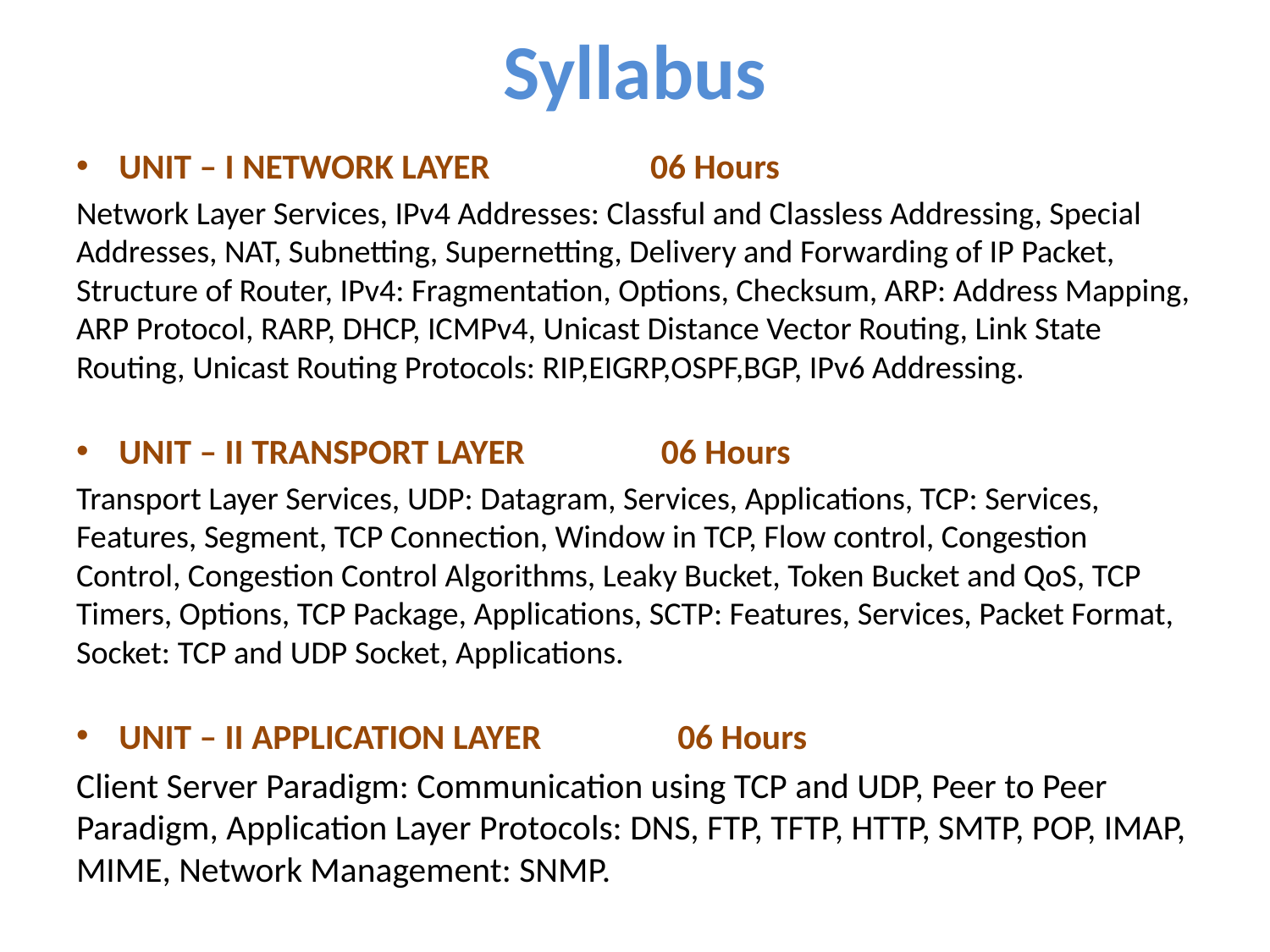

# Syllabus
UNIT – I NETWORK LAYER                    06 Hours
Network Layer Services, IPv4 Addresses: Classful and Classless Addressing, Special Addresses, NAT, Subnetting, Supernetting, Delivery and Forwarding of IP Packet, Structure of Router, IPv4: Fragmentation, Options, Checksum, ARP: Address Mapping, ARP Protocol, RARP, DHCP, ICMPv4, Unicast Distance Vector Routing, Link State Routing, Unicast Routing Protocols: RIP,EIGRP,OSPF,BGP, IPv6 Addressing.

UNIT – II TRANSPORT LAYER                 06 Hours
Transport Layer Services, UDP: Datagram, Services, Applications, TCP: Services, Features, Segment, TCP Connection, Window in TCP, Flow control, Congestion Control, Congestion Control Algorithms, Leaky Bucket, Token Bucket and QoS, TCP Timers, Options, TCP Package, Applications, SCTP: Features, Services, Packet Format, Socket: TCP and UDP Socket, Applications.

UNIT – II APPLICATION LAYER                 06 Hours
Client Server Paradigm: Communication using TCP and UDP, Peer to Peer Paradigm, Application Layer Protocols: DNS, FTP, TFTP, HTTP, SMTP, POP, IMAP, MIME, Network Management: SNMP.